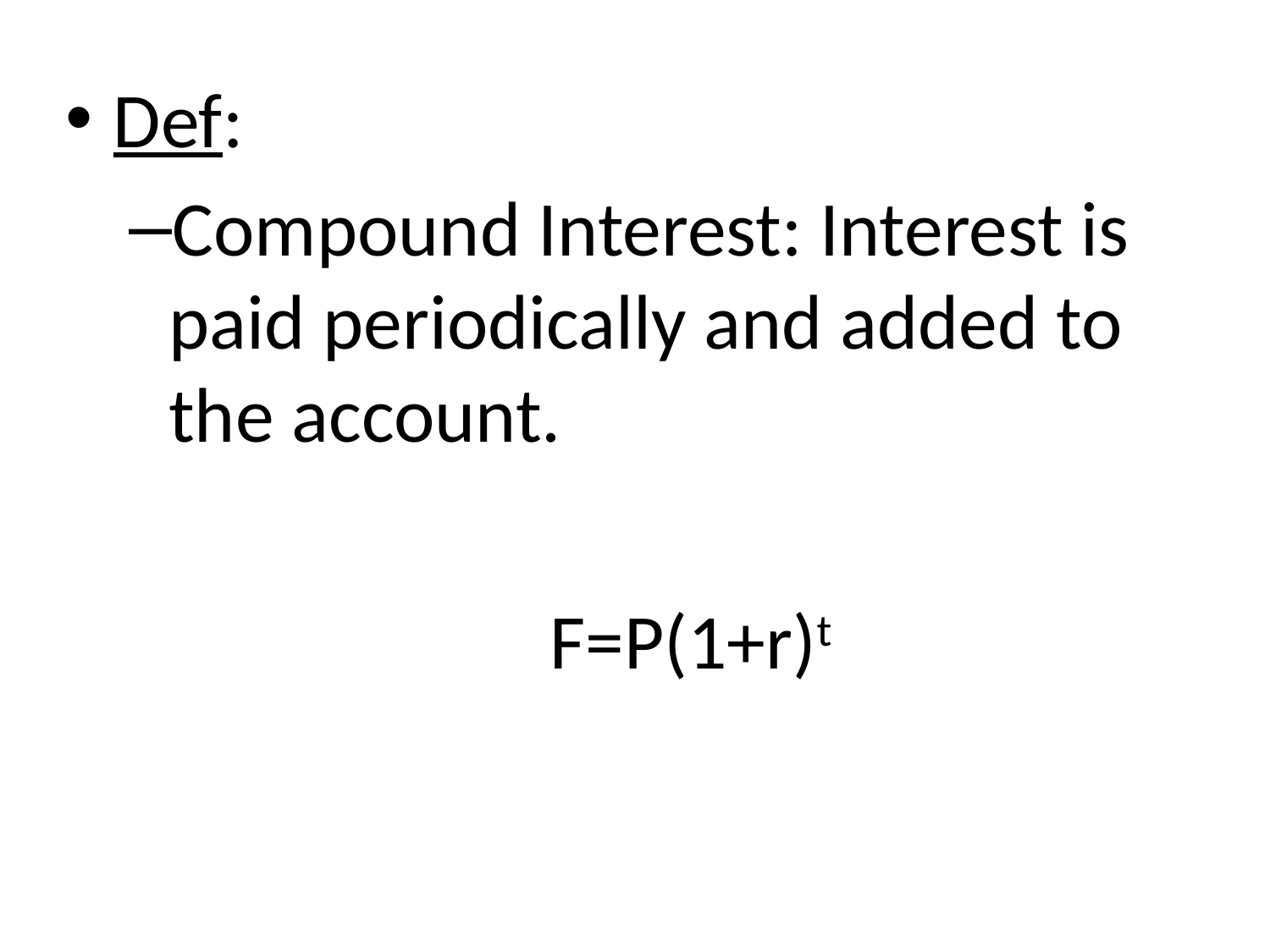

Def:
Compound Interest: Interest is paid periodically and added to the account.

				F=P(1+r)t